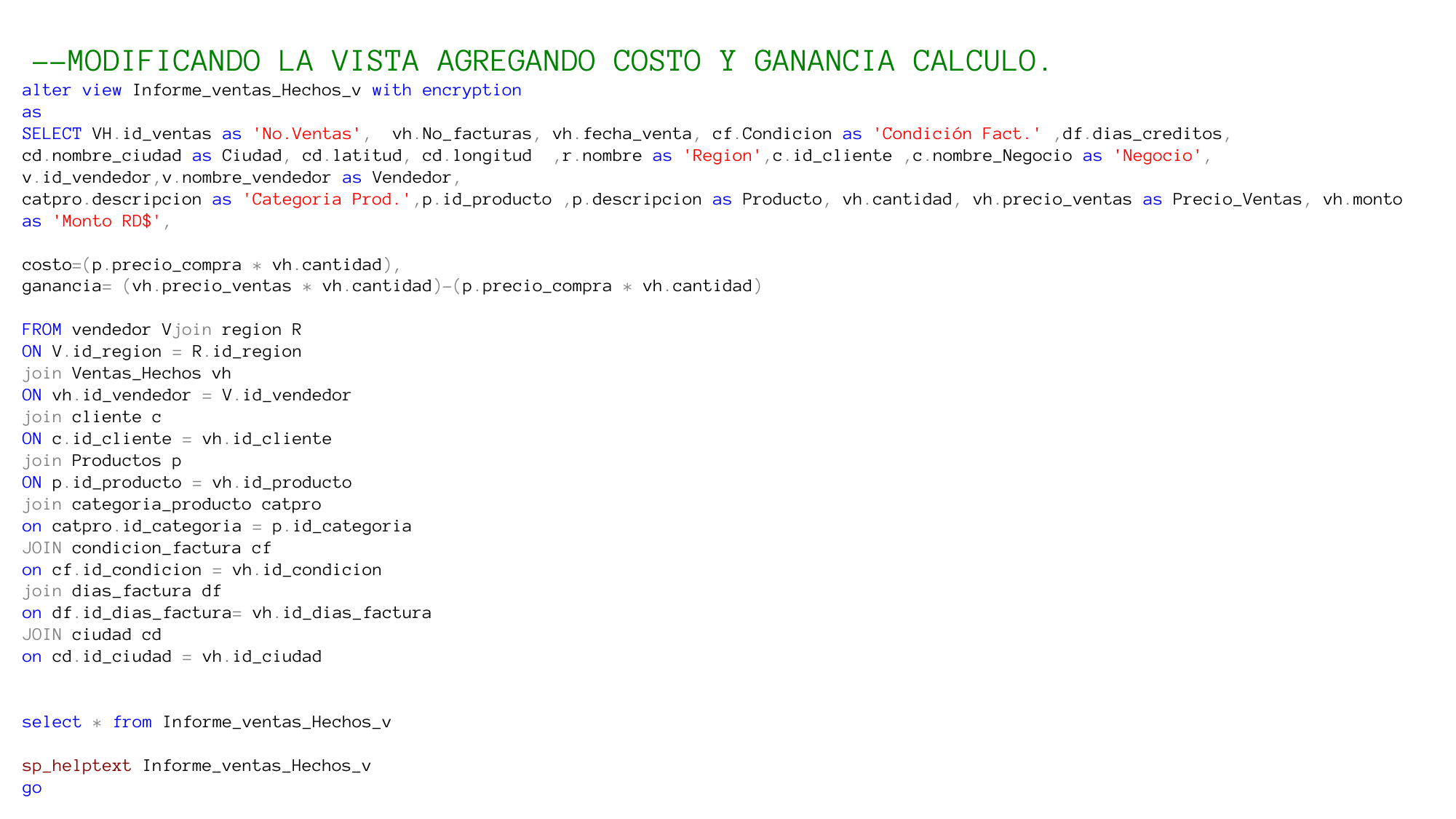

--MODIFICANDO LA VISTA AGREGANDO COSTO Y GANANCIA CALCULO.
alter view Informe_ventas_Hechos_v with encryption
as
SELECT VH.id_ventas as 'No.Ventas',  vh.No_facturas, vh.fecha_venta, cf.Condicion as 'Condición Fact.' ,df.dias_creditos,
cd.nombre_ciudad as Ciudad, cd.latitud, cd.longitud  ,r.nombre as 'Region',c.id_cliente ,c.nombre_Negocio as 'Negocio',  v.id_vendedor,v.nombre_vendedor as Vendedor,
catpro.descripcion as 'Categoria Prod.',p.id_producto ,p.descripcion as Producto, vh.cantidad, vh.precio_ventas as Precio_Ventas, vh.monto as 'Monto RD$',

costo=(p.precio_compra * vh.cantidad),
ganancia= (vh.precio_ventas * vh.cantidad)-(p.precio_compra * vh.cantidad)

FROM vendedor Vjoin region R
ON V.id_region = R.id_region
join Ventas_Hechos vh
ON vh.id_vendedor = V.id_vendedor
join cliente c
ON c.id_cliente = vh.id_cliente
join Productos p
ON p.id_producto = vh.id_producto
join categoria_producto catpro
on catpro.id_categoria = p.id_categoria
JOIN condicion_factura cf
on cf.id_condicion = vh.id_condicion
join dias_factura df
on df.id_dias_factura= vh.id_dias_factura
JOIN ciudad cd
on cd.id_ciudad = vh.id_ciudad

select * from Informe_ventas_Hechos_v

sp_helptext Informe_ventas_Hechos_v
go